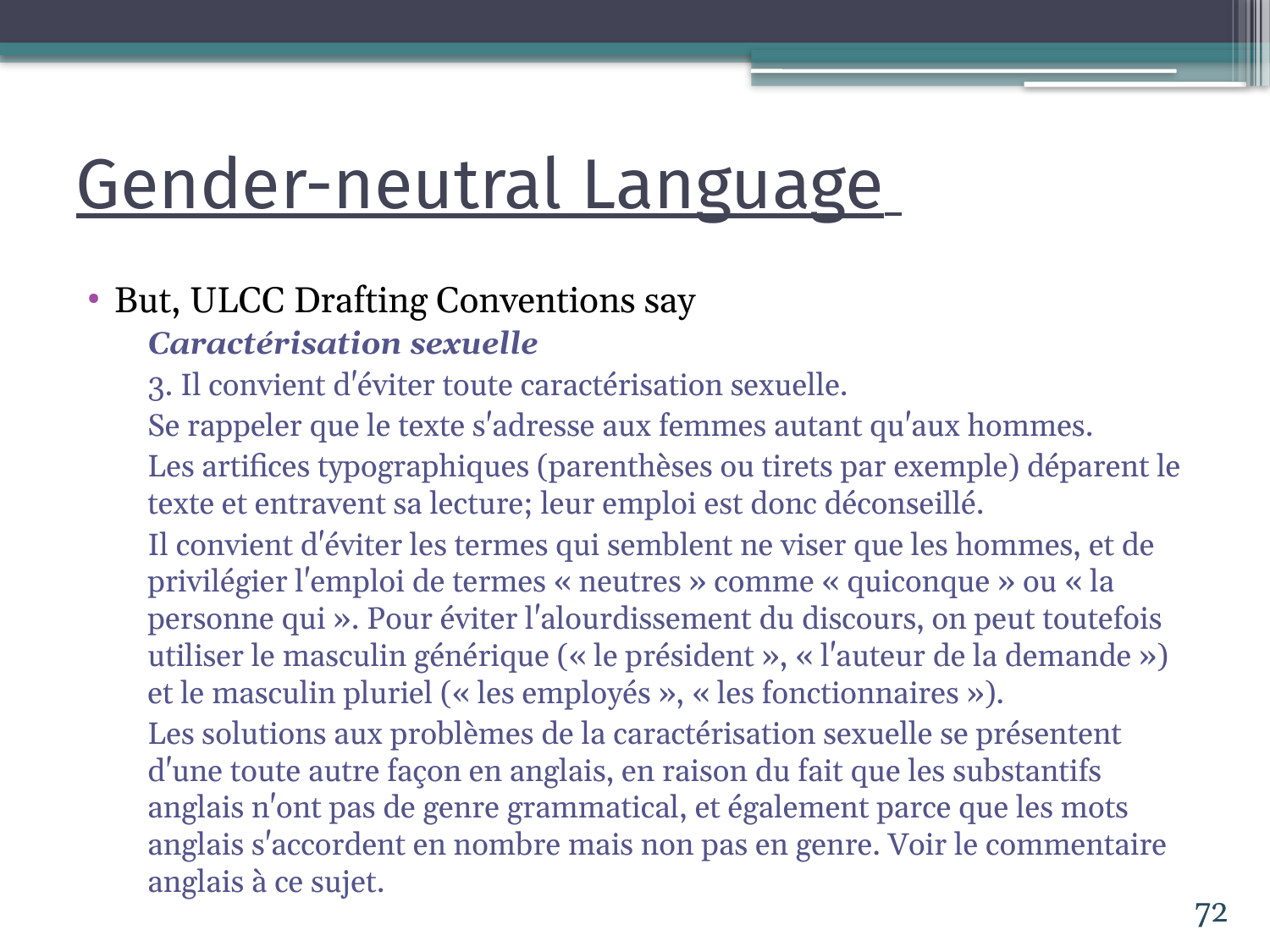

# Gender-neutral Language
But, ULCC Drafting Conventions say
Caractérisation sexuelle
3. Il convient d'éviter toute caractérisation sexuelle.
Se rappeler que le texte s'adresse aux femmes autant qu'aux hommes.
Les artifices typographiques (parenthèses ou tirets par exemple) déparent le texte et entravent sa lecture; leur emploi est donc déconseillé.
Il convient d'éviter les termes qui semblent ne viser que les hommes, et de privilégier l'emploi de termes « neutres » comme « quiconque » ou « la personne qui ». Pour éviter l'alourdissement du discours, on peut toutefois utiliser le masculin générique (« le président », « l'auteur de la demande ») et le masculin pluriel (« les employés », « les fonctionnaires »).
Les solutions aux problèmes de la caractérisation sexuelle se présentent d'une toute autre façon en anglais, en raison du fait que les substantifs anglais n'ont pas de genre grammatical, et également parce que les mots anglais s'accordent en nombre mais non pas en genre. Voir le commentaire anglais à ce sujet.
72